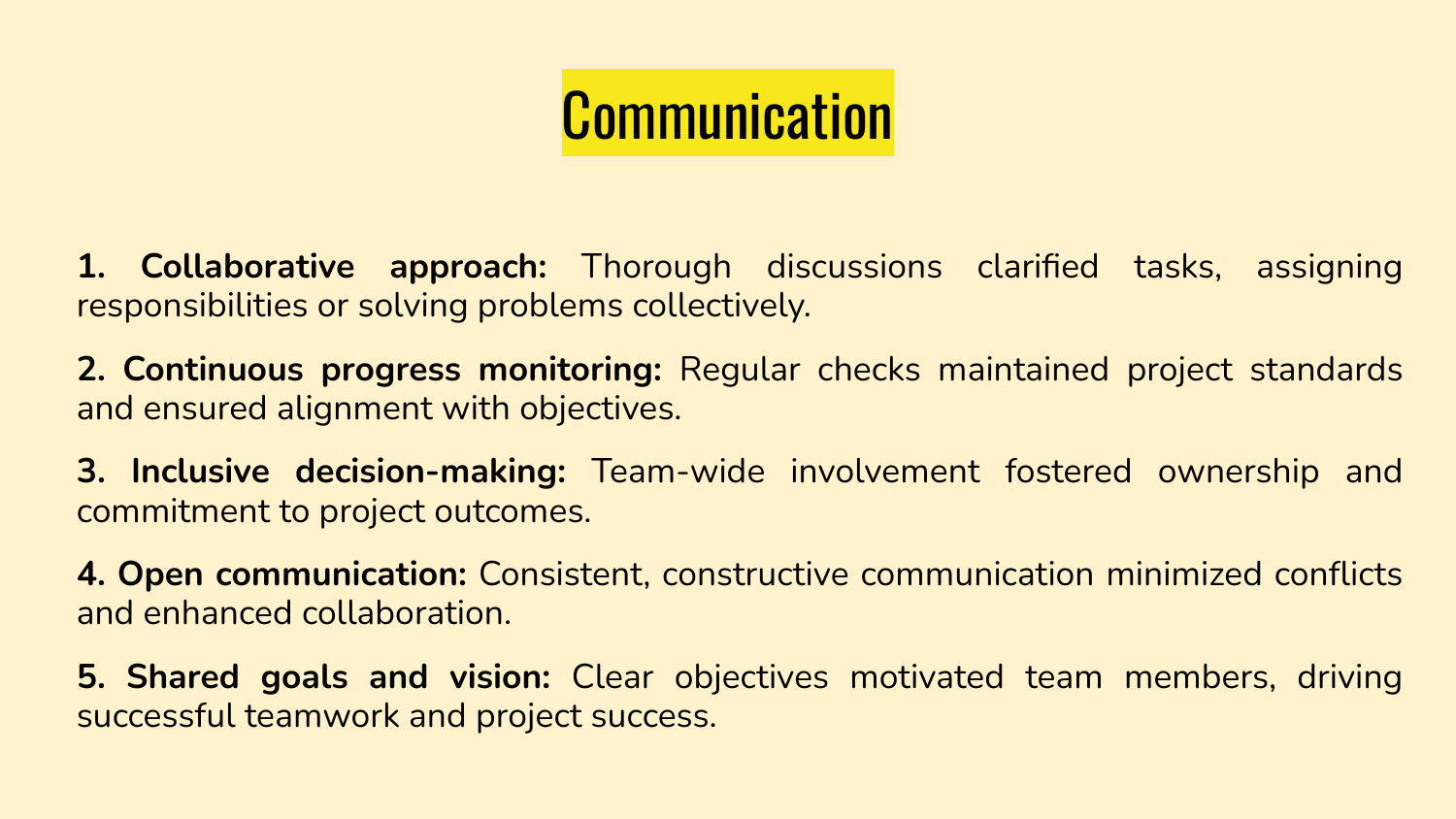

# Communication
1. Collaborative approach: Thorough discussions clarified tasks, assigning responsibilities or solving problems collectively.
2. Continuous progress monitoring: Regular checks maintained project standards and ensured alignment with objectives.
3. Inclusive decision-making: Team-wide involvement fostered ownership and commitment to project outcomes.
4. Open communication: Consistent, constructive communication minimized conflicts and enhanced collaboration.
5. Shared goals and vision: Clear objectives motivated team members, driving successful teamwork and project success.